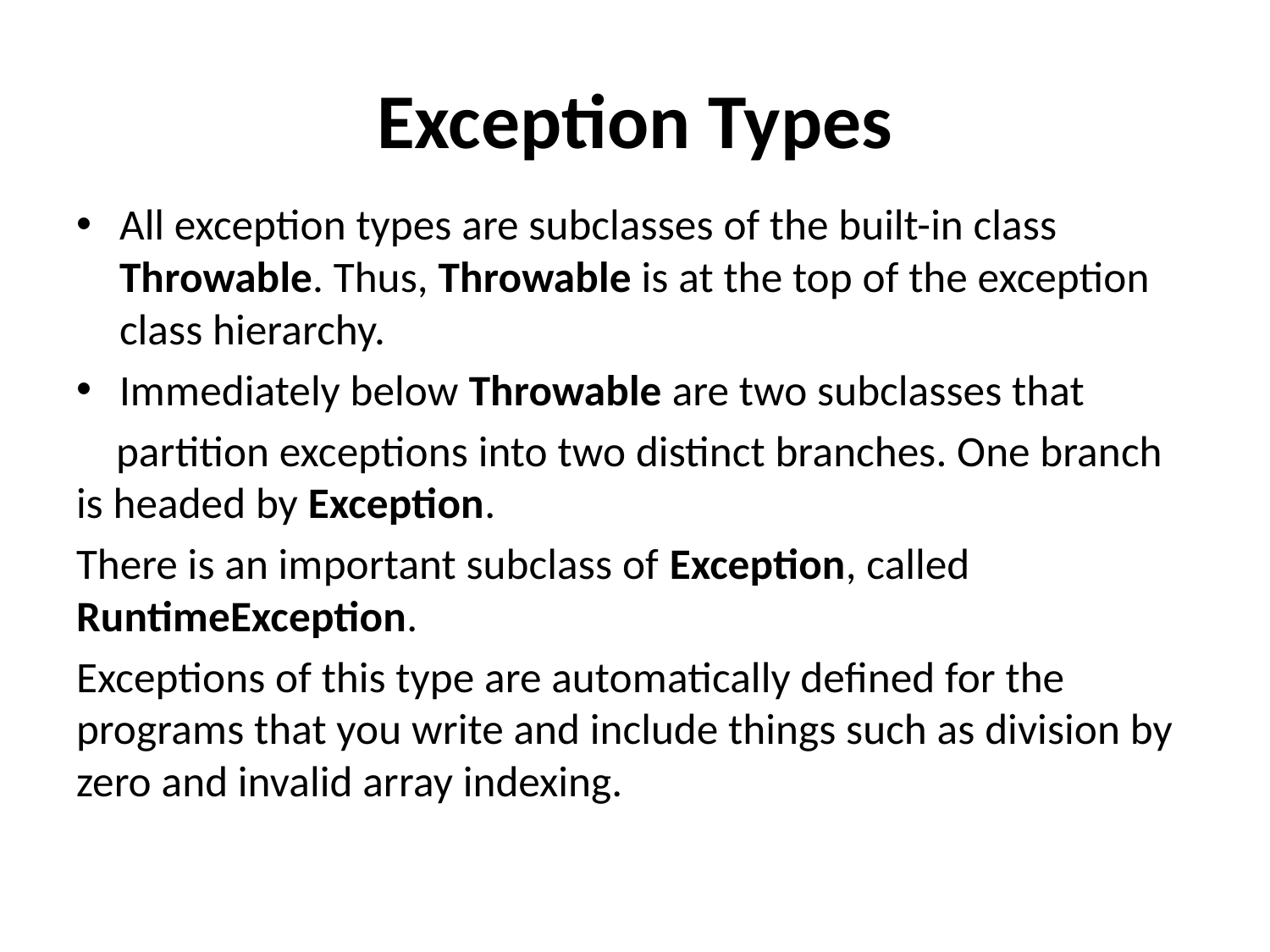

# Exception Types
All exception types are subclasses of the built-in class Throwable. Thus, Throwable is at the top of the exception class hierarchy.
Immediately below Throwable are two subclasses that
    partition exceptions into two distinct branches. One branch is headed by Exception.
There is an important subclass of Exception, called RuntimeException.
Exceptions of this type are automatically defined for the programs that you write and include things such as division by zero and invalid array indexing.